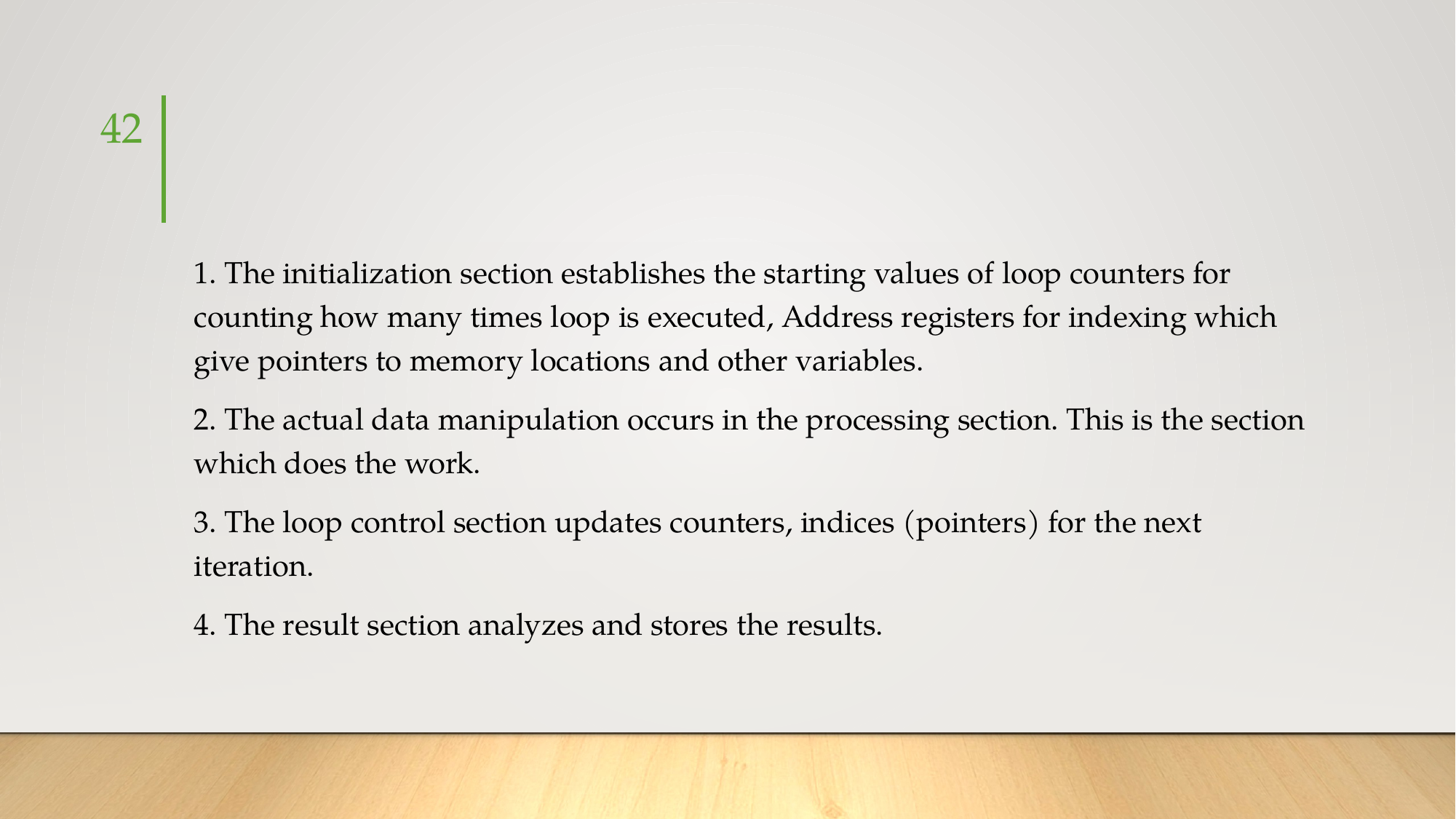

42
#
1. The initialization section establishes the starting values of loop counters for counting how many times loop is executed, Address registers for indexing which give pointers to memory locations and other variables.
2. The actual data manipulation occurs in the processing section. This is the section which does the work.
3. The loop control section updates counters, indices (pointers) for the next iteration.
4. The result section analyzes and stores the results.